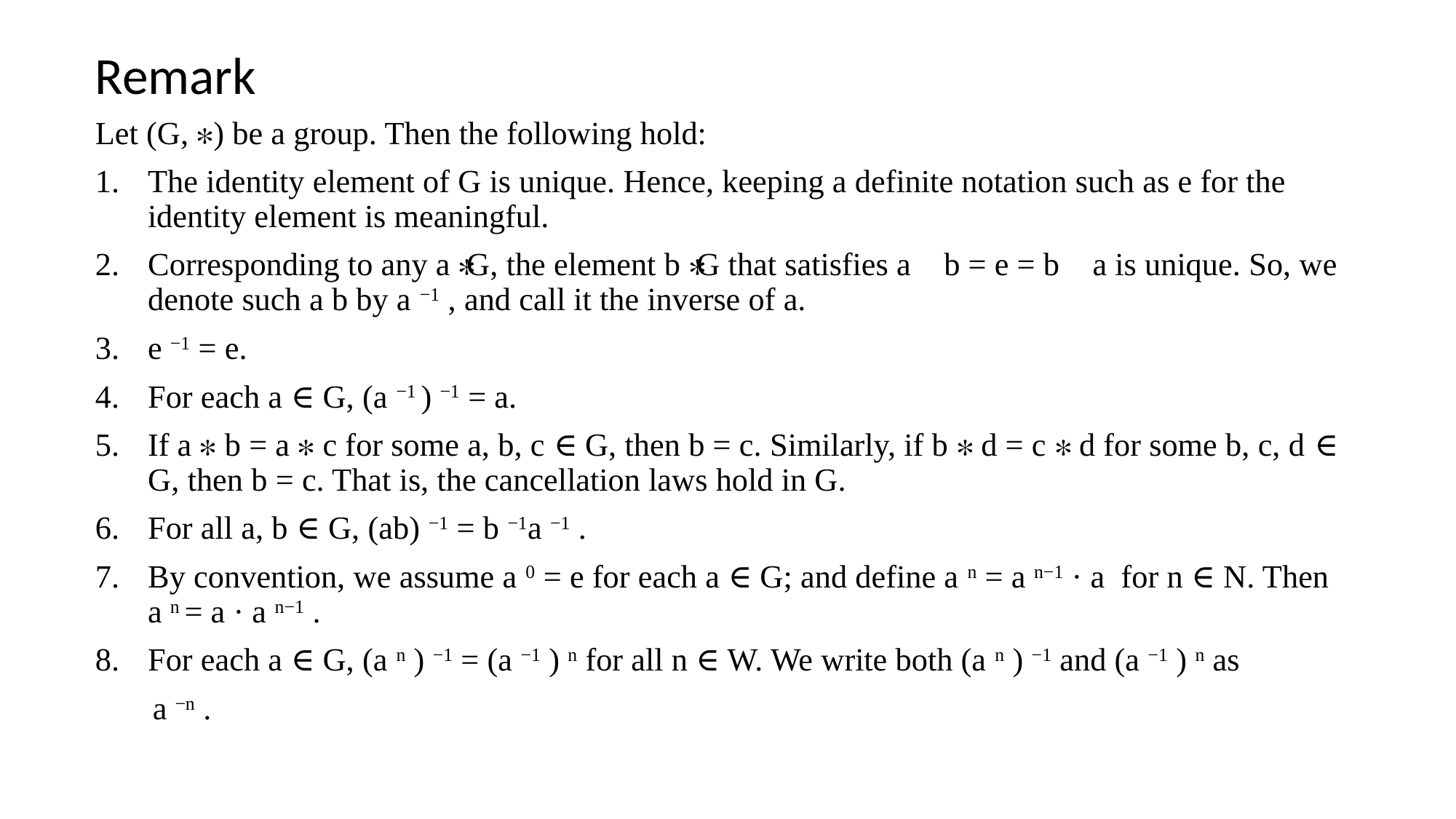

# Remark
Let (G, ∗) be a group. Then the following hold:
The identity element of G is unique. Hence, keeping a definite notation such as e for the identity element is meaningful.
Corresponding to any a ∈ G, the element b ∈ G that satisfies a ∗ b = e = b ∗ a is unique. So, we denote such a b by a −1 , and call it the inverse of a.
e −1 = e.
For each a ∈ G, (a −1 ) −1 = a.
If a ∗ b = a ∗ c for some a, b, c ∈ G, then b = c. Similarly, if b ∗ d = c ∗ d for some b, c, d ∈ G, then b = c. That is, the cancellation laws hold in G.
For all a, b ∈ G, (ab) −1 = b −1a −1 .
By convention, we assume a 0 = e for each a ∈ G; and define a n = a n−1 · a  for n ∈ N. Then a n = a · a n−1 .
For each a ∈ G, (a n ) −1 = (a −1 ) n for all n ∈ W. We write both (a n ) −1 and (a −1 ) n as
       a −n .